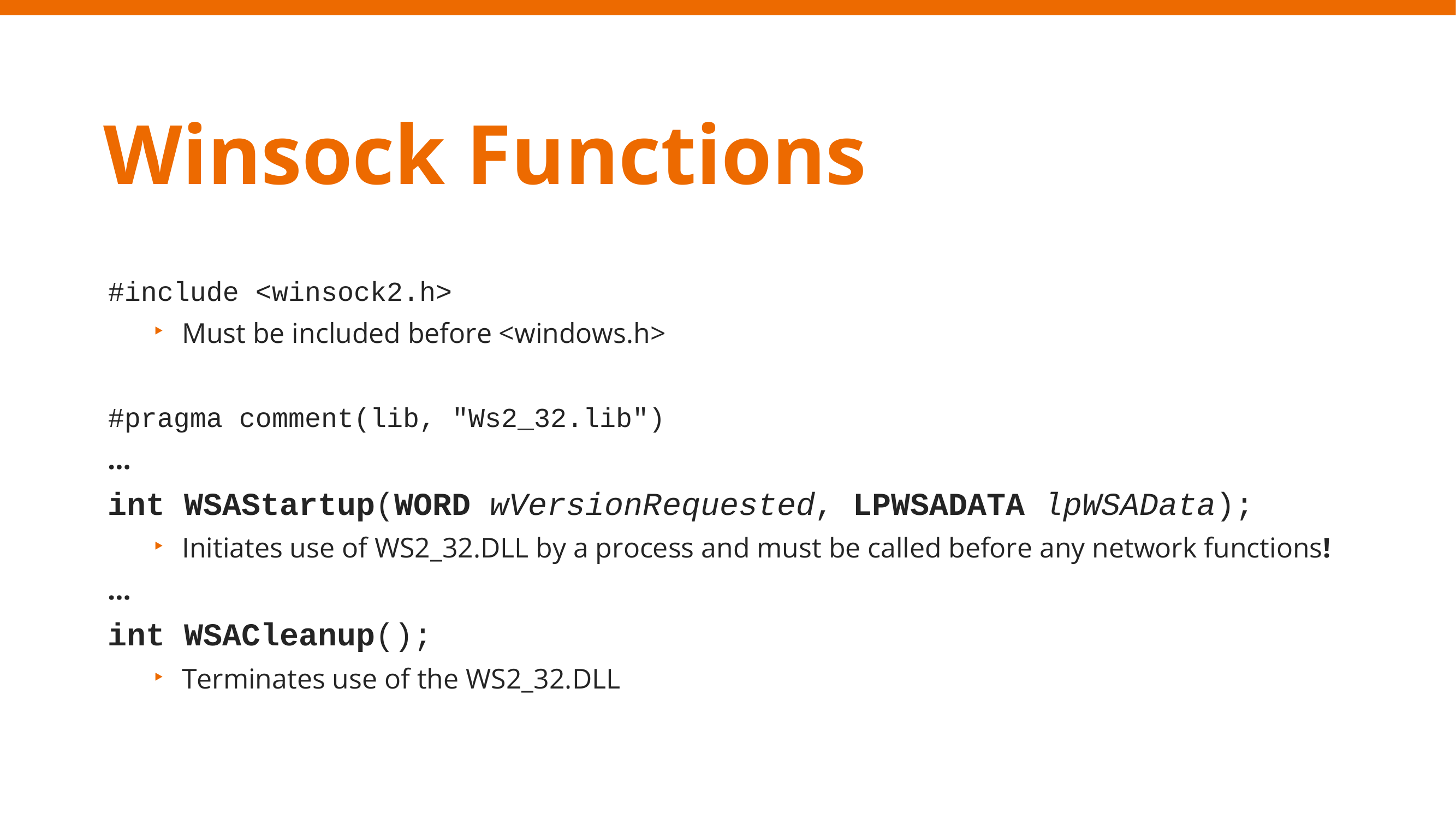

Winsock Functions
#include <winsock2.h>
Must be included before <windows.h>

#pragma comment(lib, "Ws2_32.lib")
…
int WSAStartup(WORD wVersionRequested, LPWSADATA lpWSAData);
Initiates use of WS2_32.DLL by a process and must be called before any network functions!
…
int WSACleanup();
Terminates use of the WS2_32.DLL